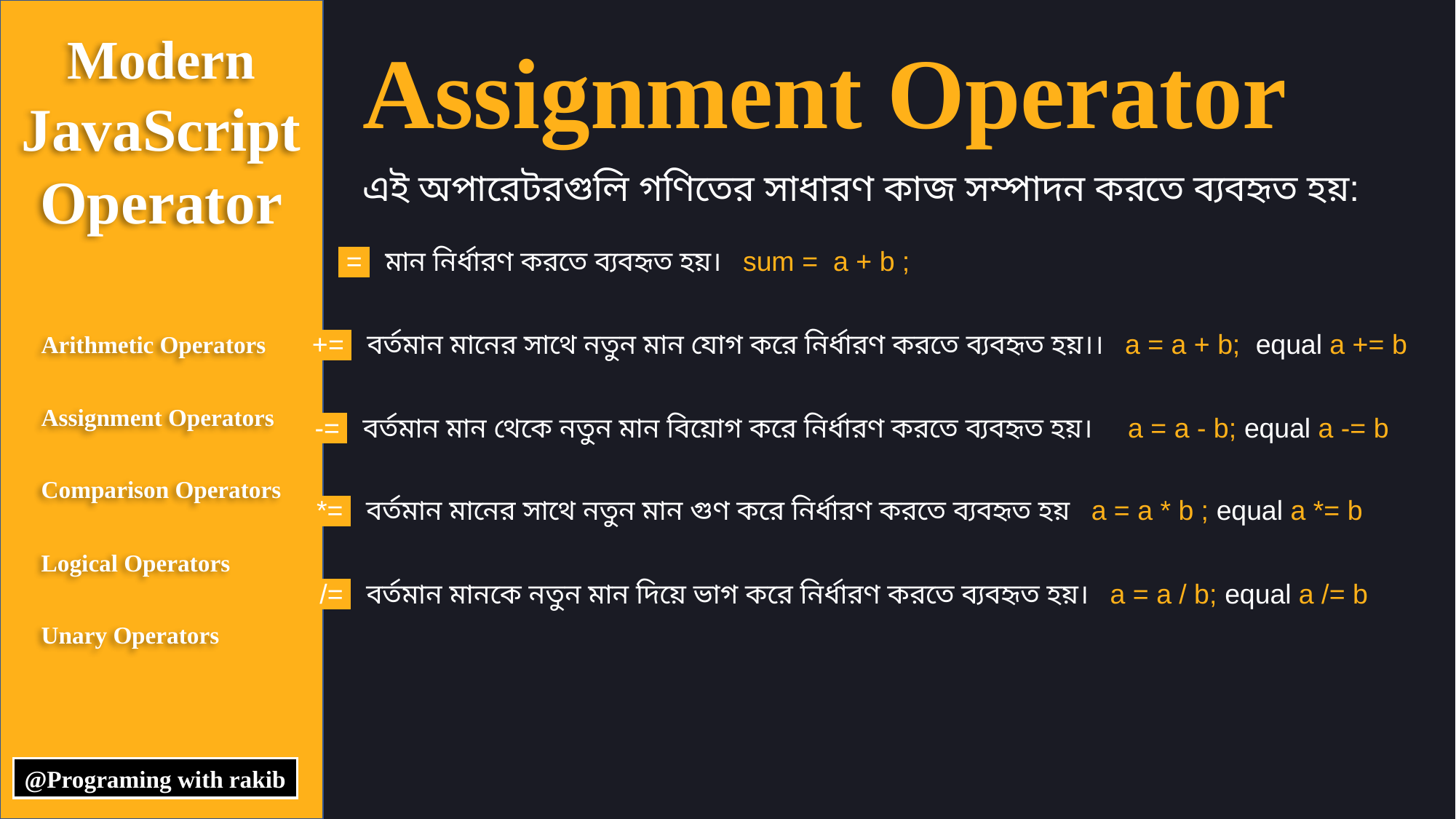

Modern
JavaScript
Operator

Assignment Operator
এই অপারেটরগুলি গণিতের সাধারণ কাজ সম্পাদন করতে ব্যবহৃত হয়:
 =   মান নির্ধারণ করতে ব্যবহৃত হয়।   sum =  a + b ;
Arithmetic Operators
Assignment Operators
Comparison Operators
Logical Operators
Unary Operators
 +=   বর্তমান মানের সাথে নতুন মান যোগ করে নির্ধারণ করতে ব্যবহৃত হয়।।   a = a + b;  equal a += b
 -=   বর্তমান মান থেকে নতুন মান বিয়োগ করে নির্ধারণ করতে ব্যবহৃত হয়।     a = a - b; equal a -= b
 *=   বর্তমান মানের সাথে নতুন মান গুণ করে নির্ধারণ করতে ব্যবহৃত হয়   a = a * b ; equal a *= b
 /=   বর্তমান মানকে নতুন মান দিয়ে ভাগ করে নির্ধারণ করতে ব্যবহৃত হয়।   a = a / b; equal a /= b
@Programing with rakib